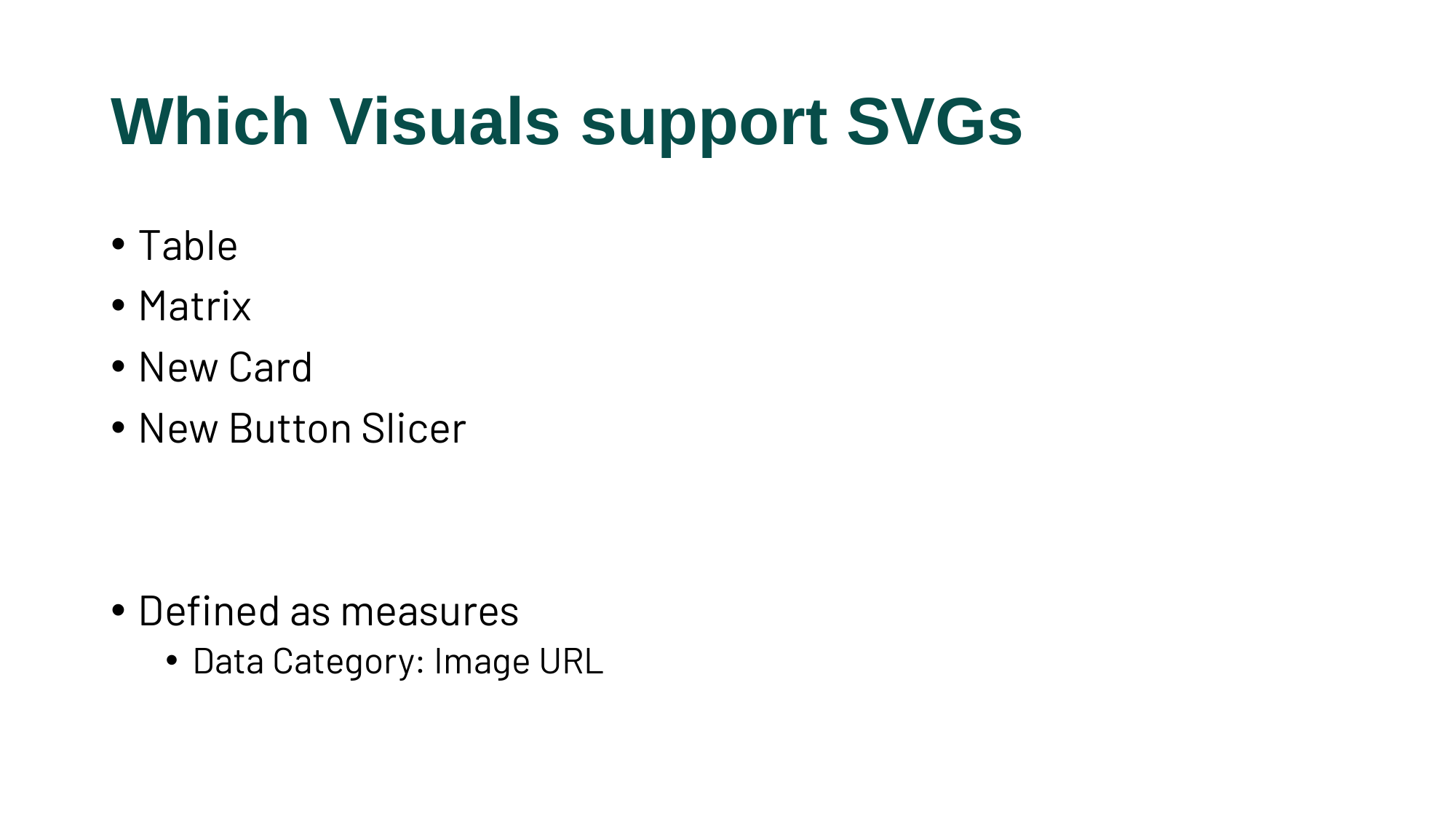

# Which Visuals support SVGs
Table
Matrix
New Card
New Button Slicer

Defined as measures
Data Category: Image URL